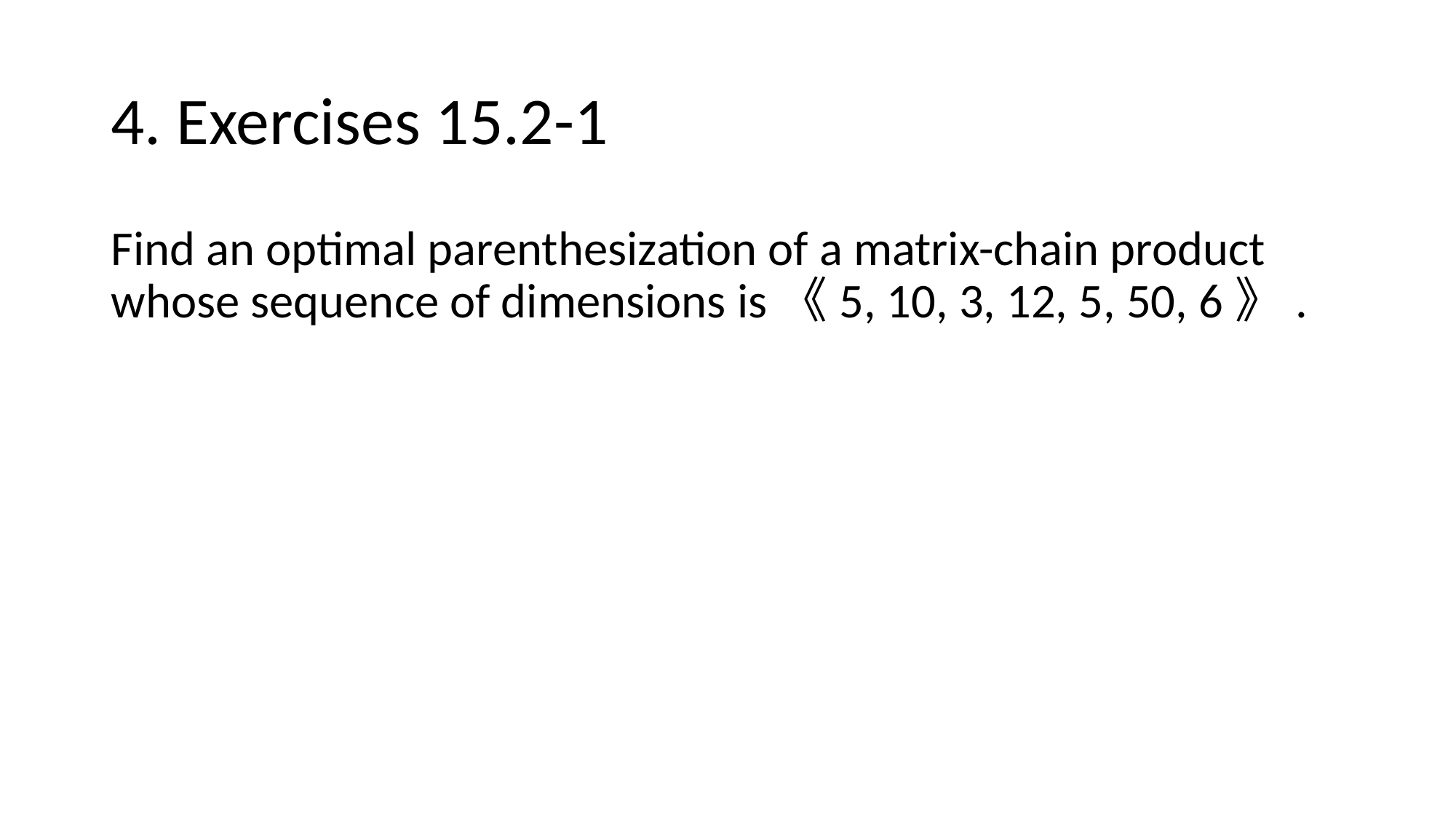

# 4. Exercises 15.2-1
Find an optimal parenthesization of a matrix-chain product whose sequence of dimensions is《5, 10, 3, 12, 5, 50, 6》.